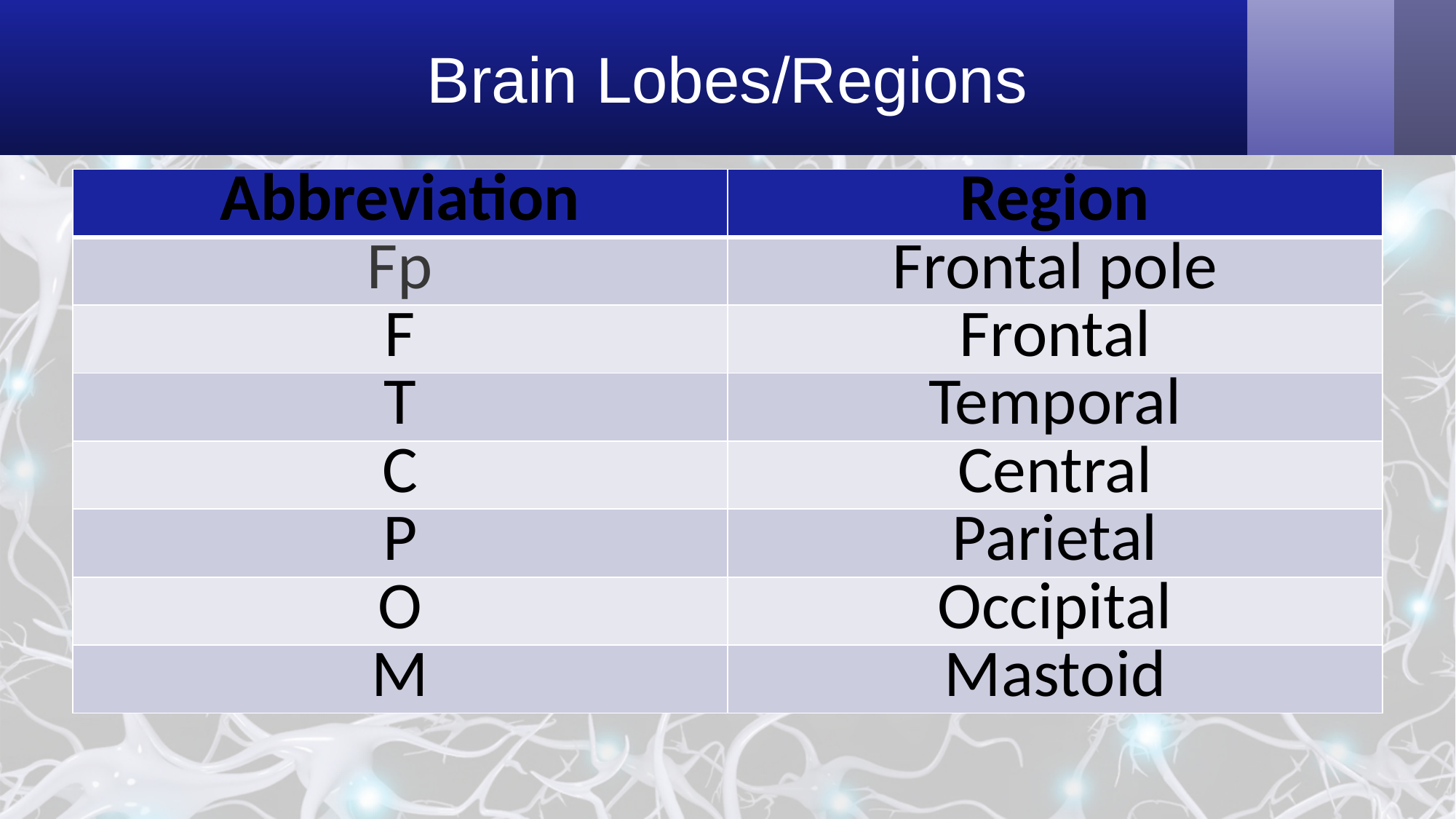

# Brain Lobes/Regions
| Abbreviation | Region |
| --- | --- |
| Fp | Frontal pole |
| F | Frontal |
| T | Temporal |
| C | Central |
| P | Parietal |
| O | Occipital |
| M | Mastoid |